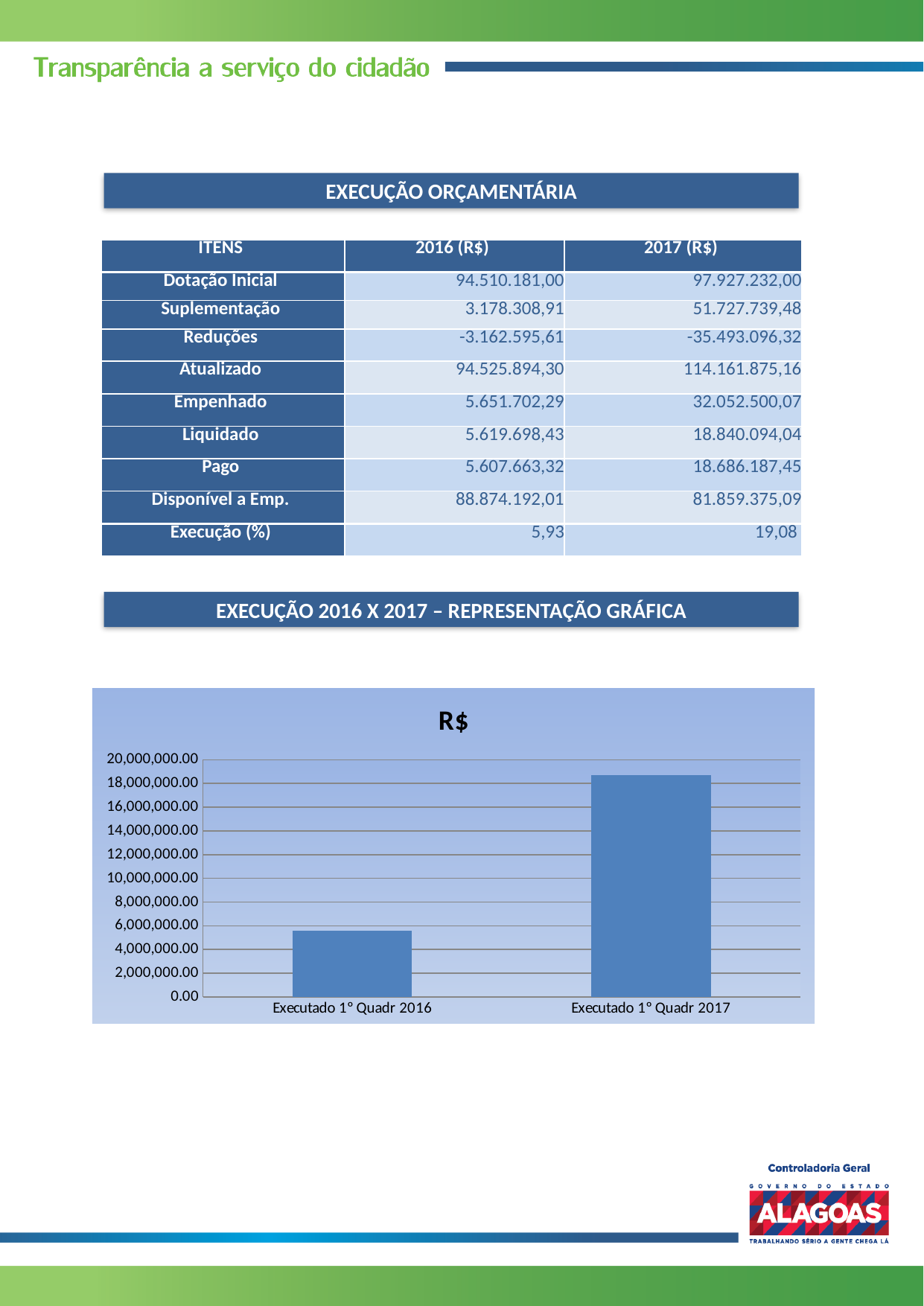

EXECUÇÃO ORÇAMENTÁRIA
| ITENS | 2016 (R$) | 2017 (R$) |
| --- | --- | --- |
| Dotação Inicial | 94.510.181,00 | 97.927.232,00 |
| Suplementação | 3.178.308,91 | 51.727.739,48 |
| Reduções | -3.162.595,61 | -35.493.096,32 |
| Atualizado | 94.525.894,30 | 114.161.875,16 |
| Empenhado | 5.651.702,29 | 32.052.500,07 |
| Liquidado | 5.619.698,43 | 18.840.094,04 |
| Pago | 5.607.663,32 | 18.686.187,45 |
| Disponível a Emp. | 88.874.192,01 | 81.859.375,09 |
| Execução (%) | 5,93 | 19,08 |
EXECUÇÃO 2016 X 2017 – REPRESENTAÇÃO GRÁFICA

### Chart:

| Category | R$ |
|---|---|
| Executado 1º Quadr 2016 | 5607663.32 |
| Executado 1º Quadr 2017 | 18686187.45 |